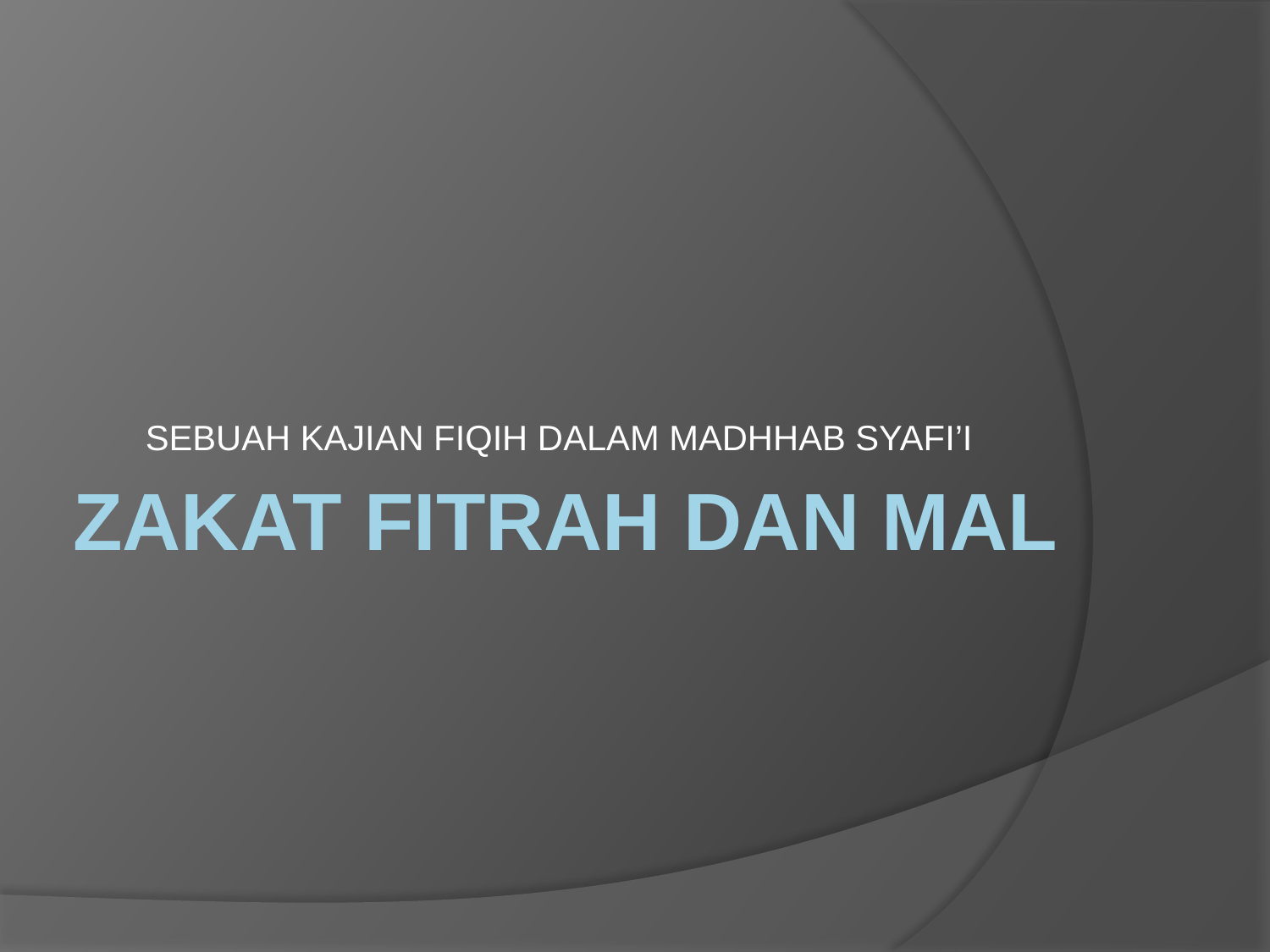

SEBUAH KAJIAN FIQIH DALAM MADHHAB SYAFI’I
# ZAKAT FITRAH DAN MAL